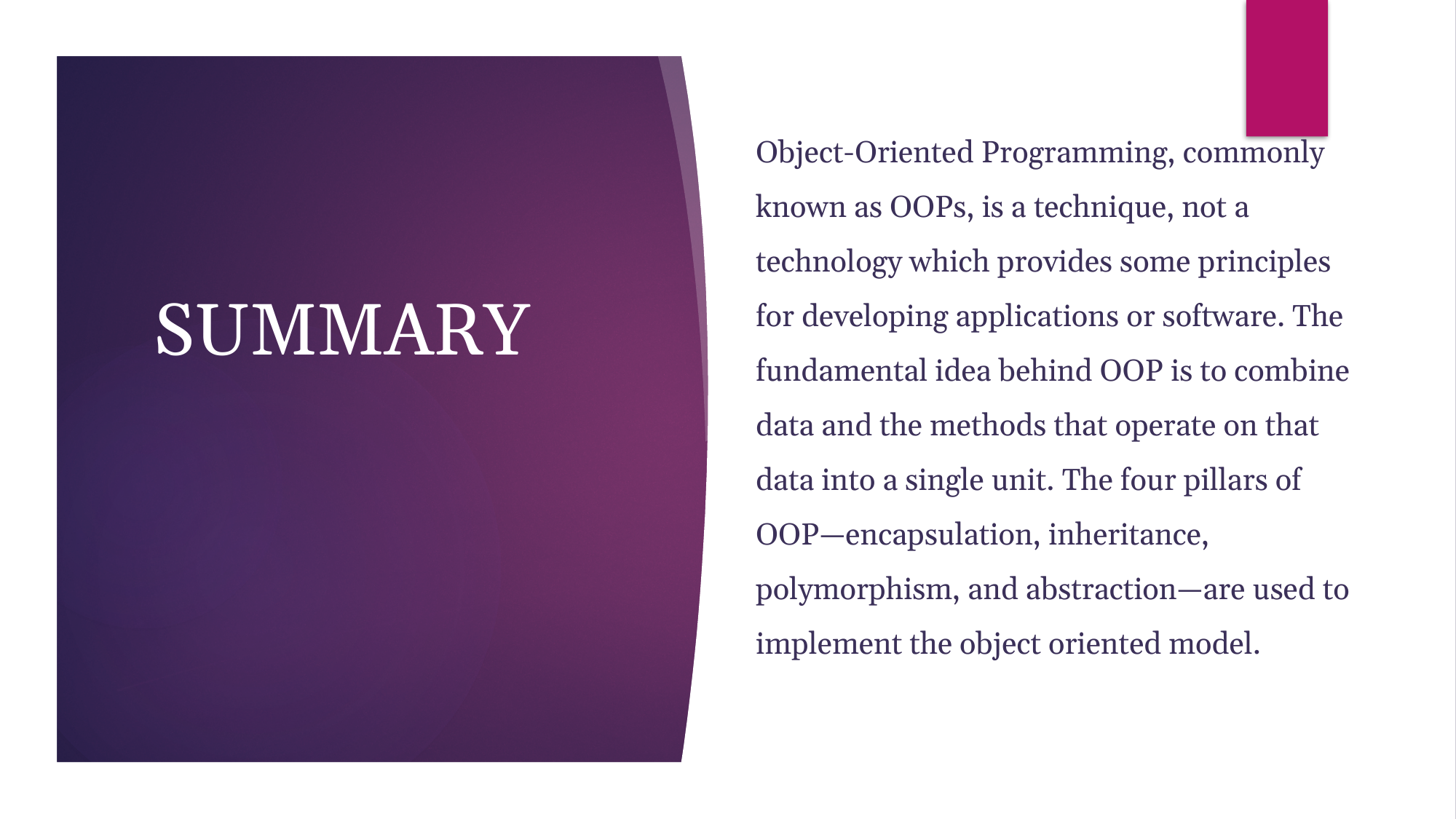

Object-Oriented Programming, commonly known as OOPs, is a technique, not a technology which provides some principles for developing applications or software. The fundamental idea behind OOP is to combine data and the methods that operate on that data into a single unit. The four pillars of OOP—encapsulation, inheritance, polymorphism, and abstraction—are used to implement the object oriented model.
# SUMMARY